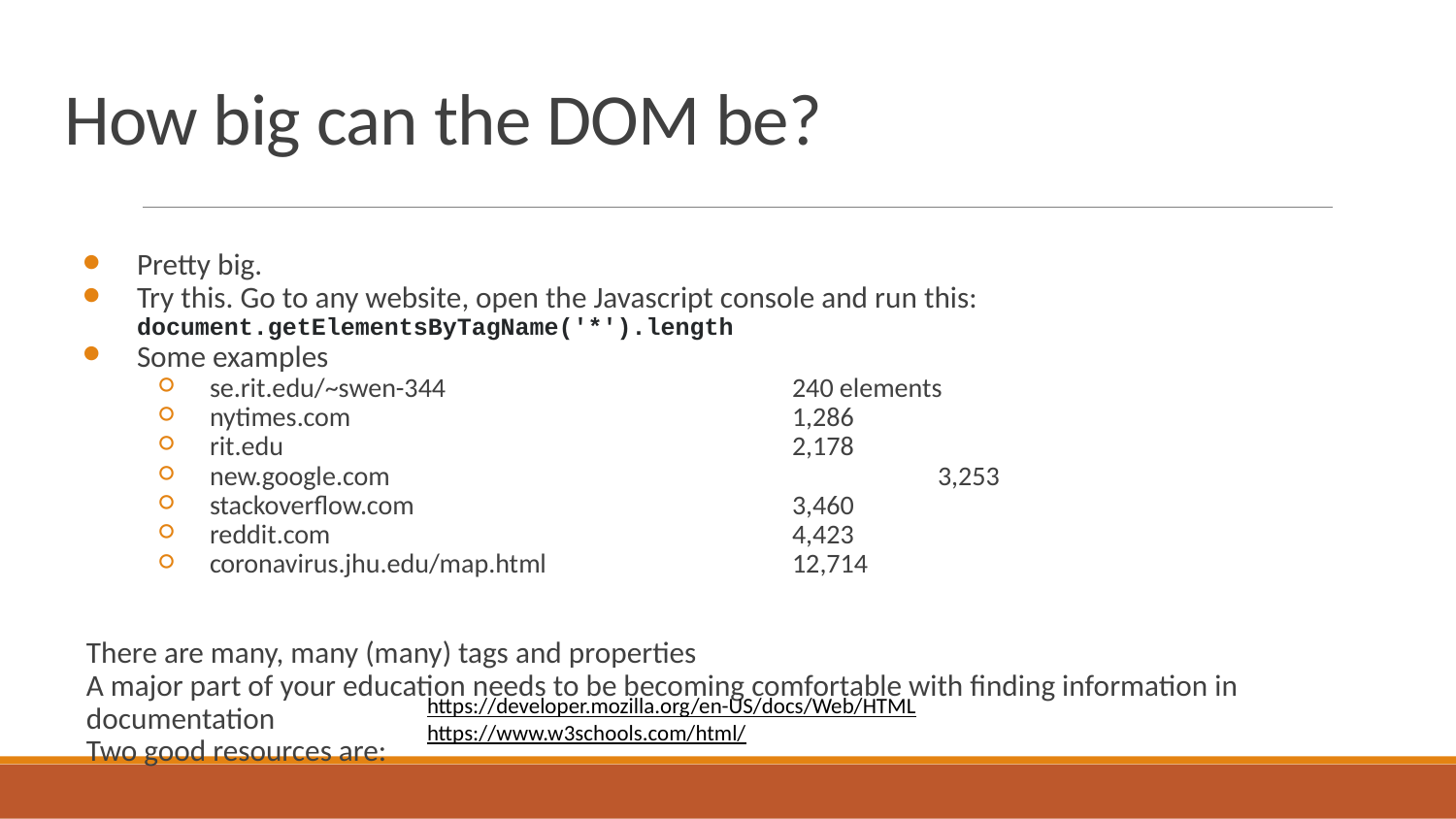

# How big can the DOM be?
Pretty big.
Try this. Go to any website, open the Javascript console and run this:
document.getElementsByTagName('*').length
Some examples
se.rit.edu/~swen-344	 		240 elements
nytimes.com				1,286
rit.edu 				2,178
new.google.com				3,253
stackoverflow.com			3,460
reddit.com				4,423
coronavirus.jhu.edu/map.html		12,714

There are many, many (many) tags and properties
A major part of your education needs to be becoming comfortable with finding information in documentation
Two good resources are:
https://developer.mozilla.org/en-US/docs/Web/HTML
https://www.w3schools.com/html/